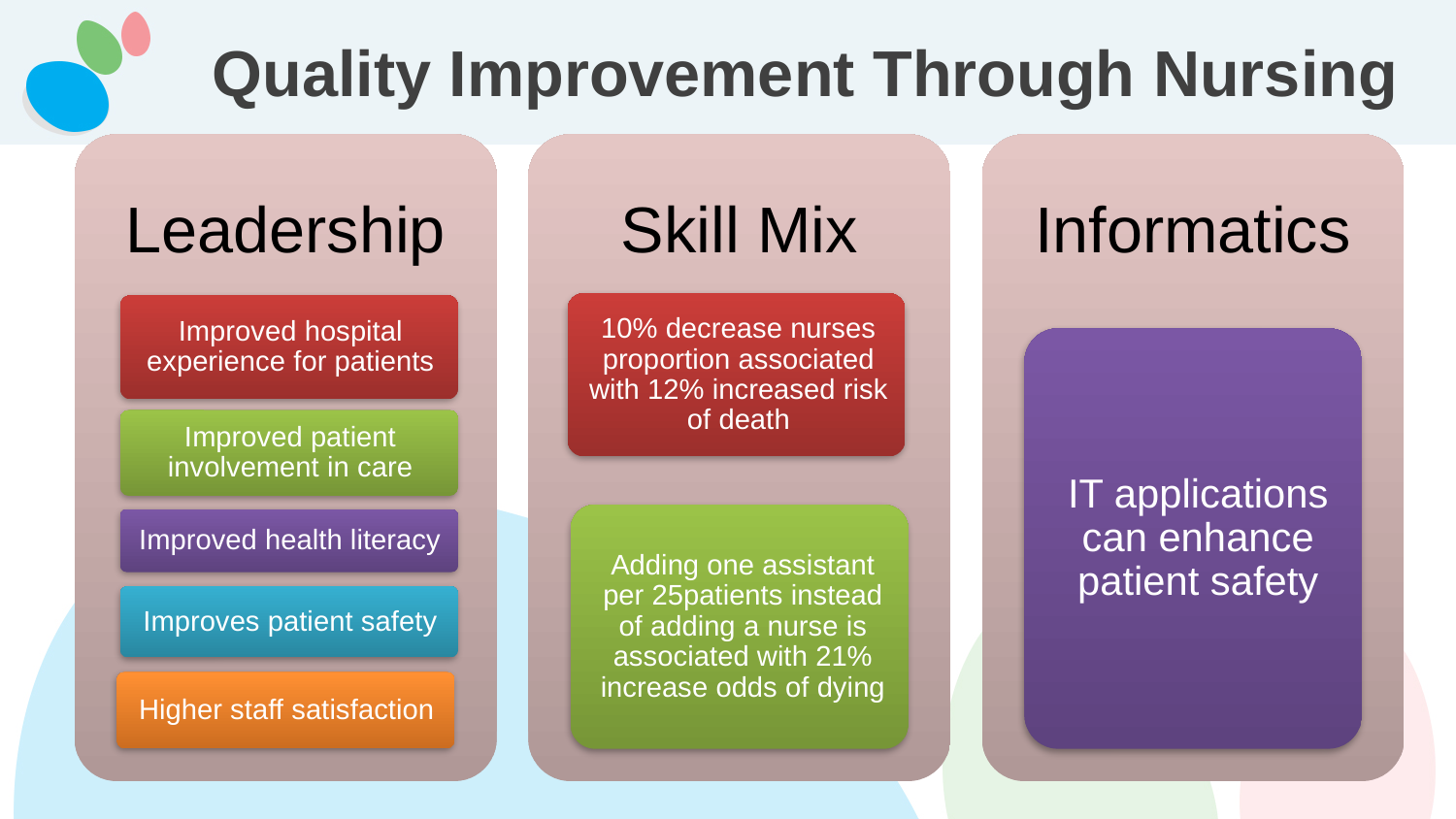

# Quality Improvement Through Nursing
Leadership
Improved hospital experience for patients
Improved patient involvement in care
Improved health literacy
Improves patient safety
Higher staff satisfaction
Skill Mix
10% decrease nurses proportion associated with 12% increased risk of death
Adding one assistant per 25patients instead of adding a nurse is associated with 21% increase odds of dying
Informatics
IT applications can enhance patient safety